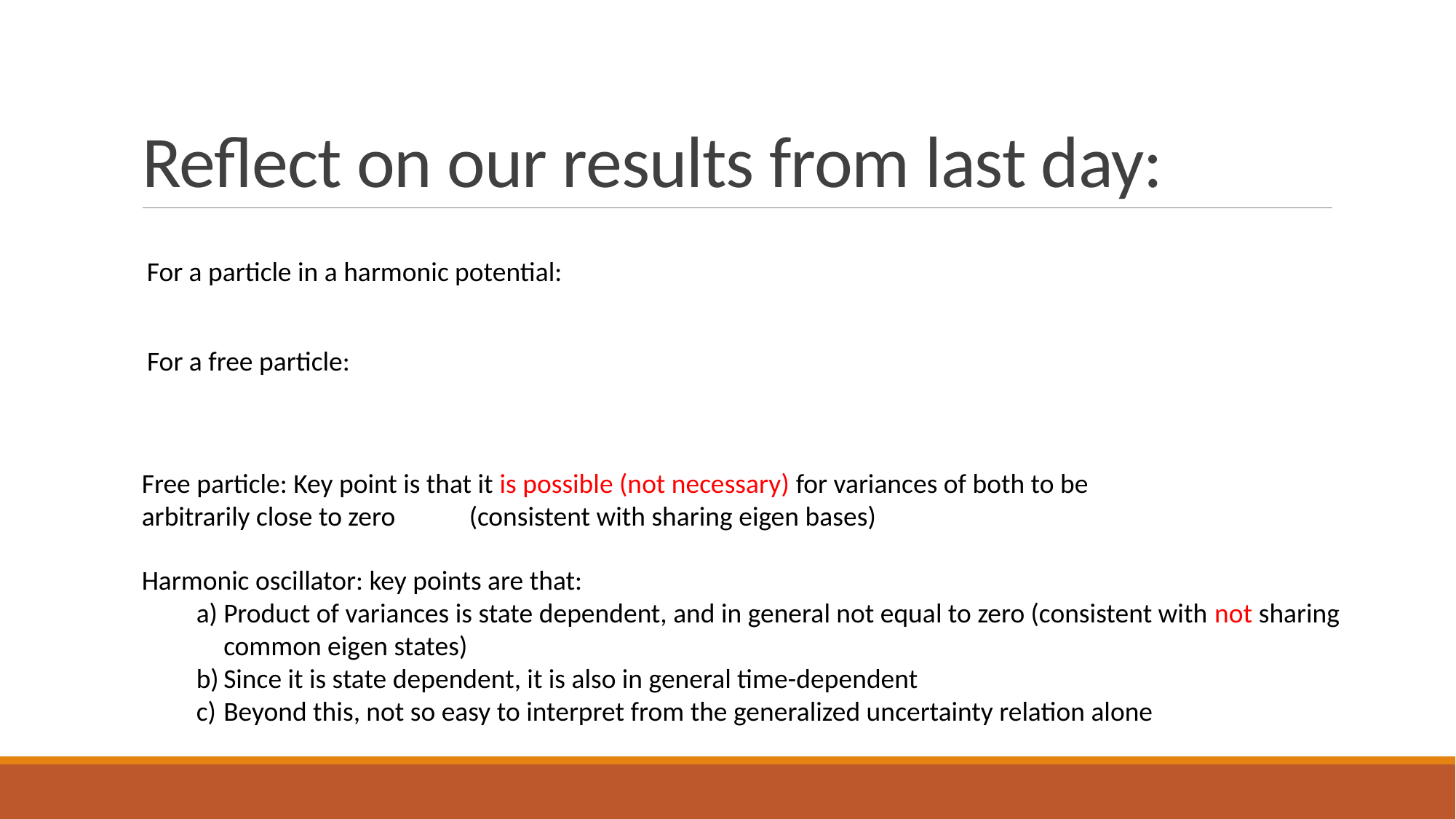

# Reflect on our results from last day:
For a particle in a harmonic potential:
For a free particle:
Free particle: Key point is that it is possible (not necessary) for variances of both to be arbitrarily close to zero 	(consistent with sharing eigen bases)
Harmonic oscillator: key points are that:
Product of variances is state dependent, and in general not equal to zero (consistent with not sharing common eigen states)
Since it is state dependent, it is also in general time-dependent
Beyond this, not so easy to interpret from the generalized uncertainty relation alone